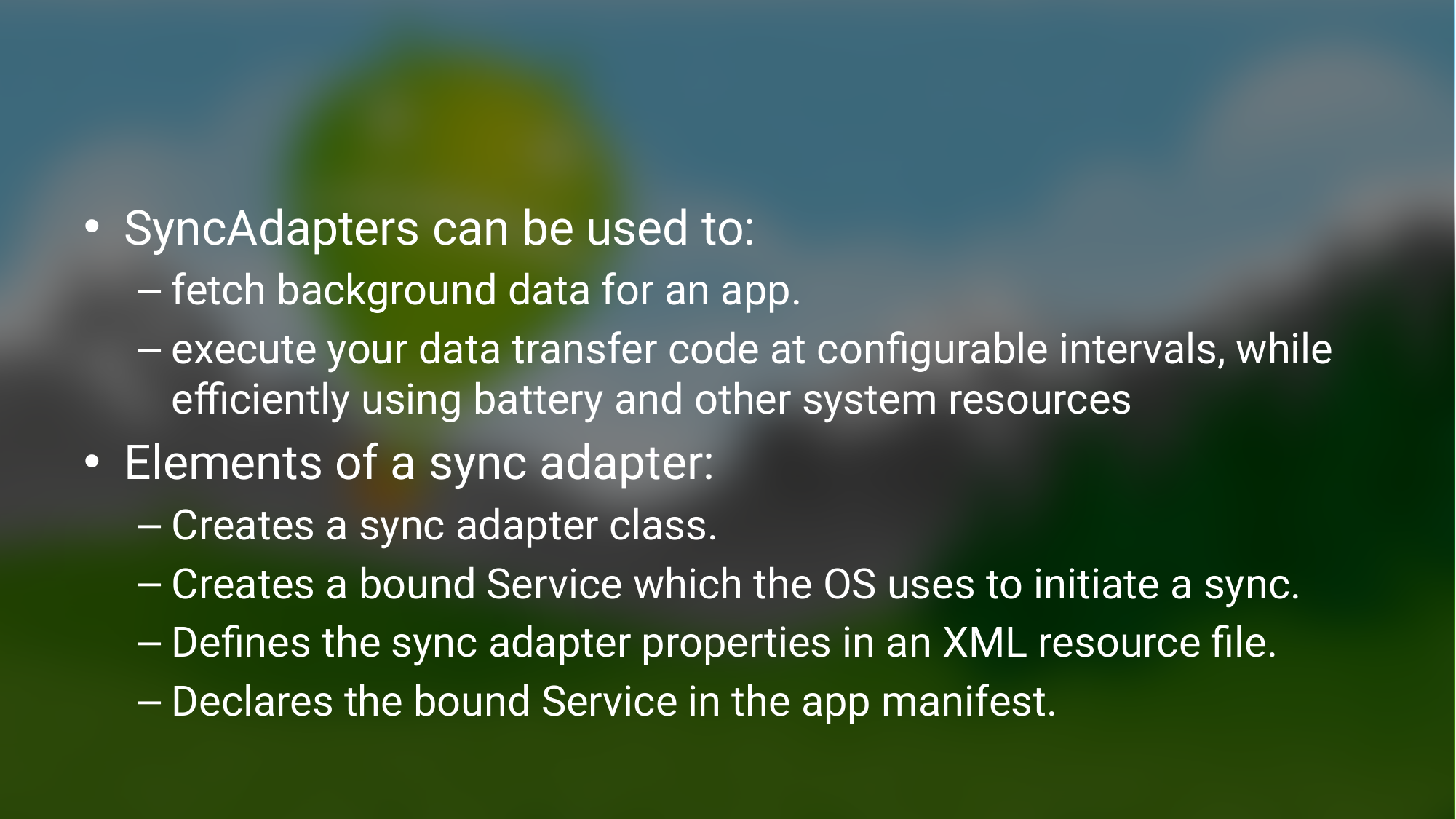

#
SyncAdapters can be used to:
fetch background data for an app.
execute your data transfer code at configurable intervals, while efficiently using battery and other system resources
Elements of a sync adapter:
Creates a sync adapter class.
Creates a bound Service which the OS uses to initiate a sync.
Defines the sync adapter properties in an XML resource file.
Declares the bound Service in the app manifest.